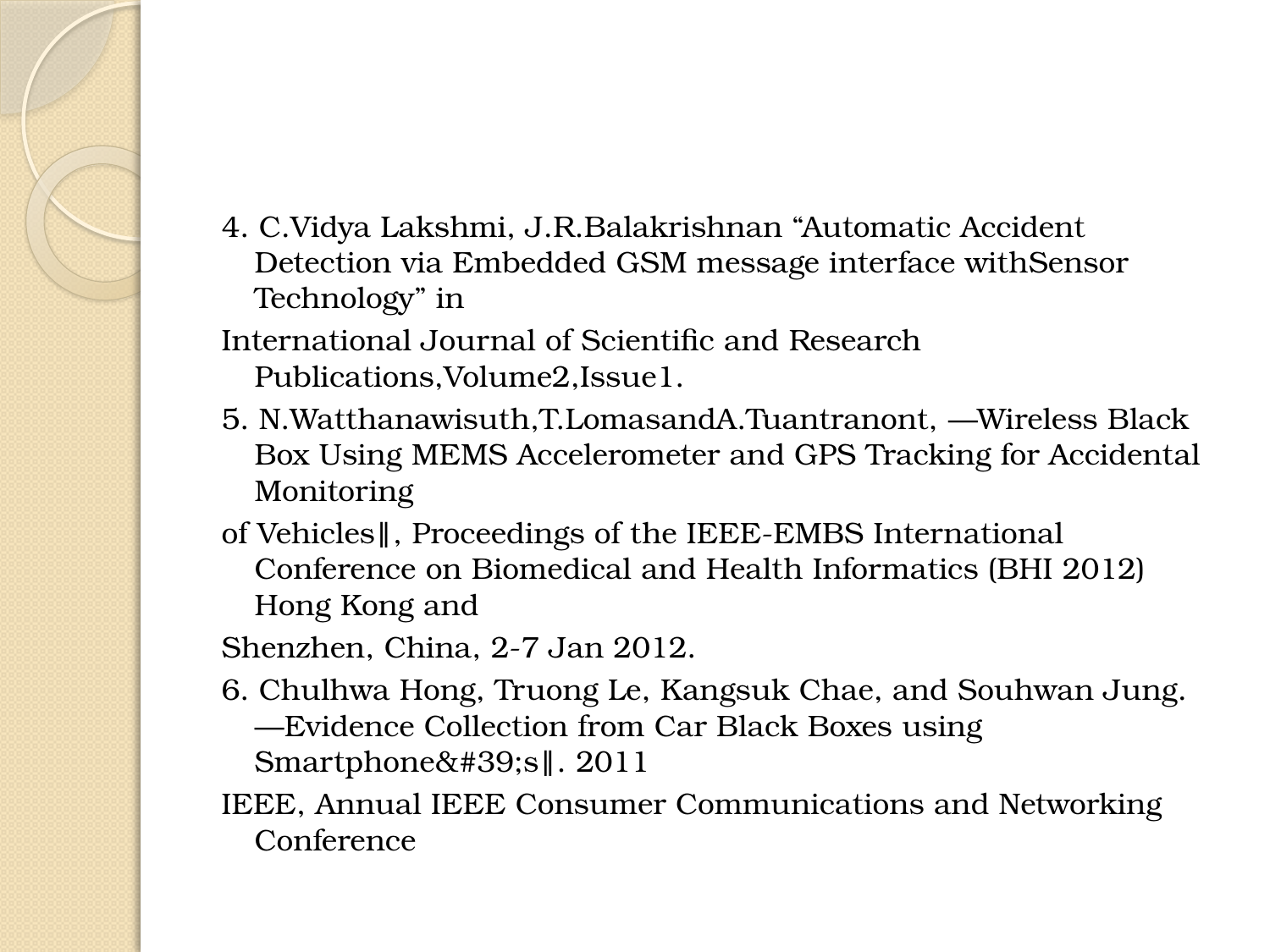

#
4. C.Vidya Lakshmi, J.R.Balakrishnan “Automatic Accident Detection via Embedded GSM message interface withSensor Technology” in
International Journal of Scientific and Research Publications,Volume2,Issue1.
5. N.Watthanawisuth,T.LomasandA.Tuantranont, ―Wireless Black Box Using MEMS Accelerometer and GPS Tracking for Accidental Monitoring
of Vehicles‖, Proceedings of the IEEE-EMBS International Conference on Biomedical and Health Informatics (BHI 2012) Hong Kong and
Shenzhen, China, 2-7 Jan 2012.
6. Chulhwa Hong, Truong Le, Kangsuk Chae, and Souhwan Jung. ―Evidence Collection from Car Black Boxes using Smartphone&#39;s‖. 2011
IEEE, Annual IEEE Consumer Communications and Networking Conference